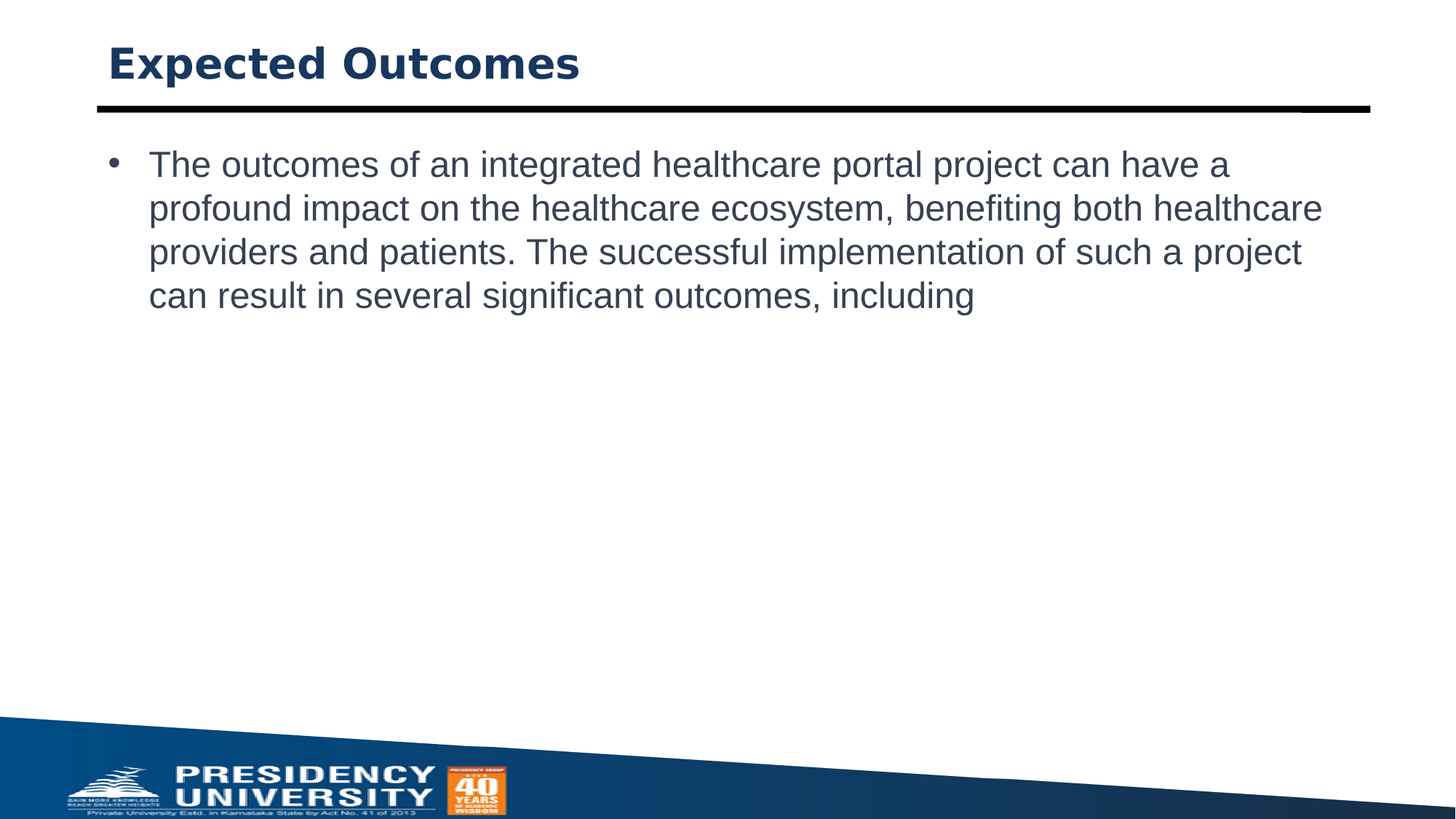

# Expected Outcomes
The outcomes of an integrated healthcare portal project can have a profound impact on the healthcare ecosystem, benefiting both healthcare providers and patients. The successful implementation of such a project can result in several significant outcomes, including